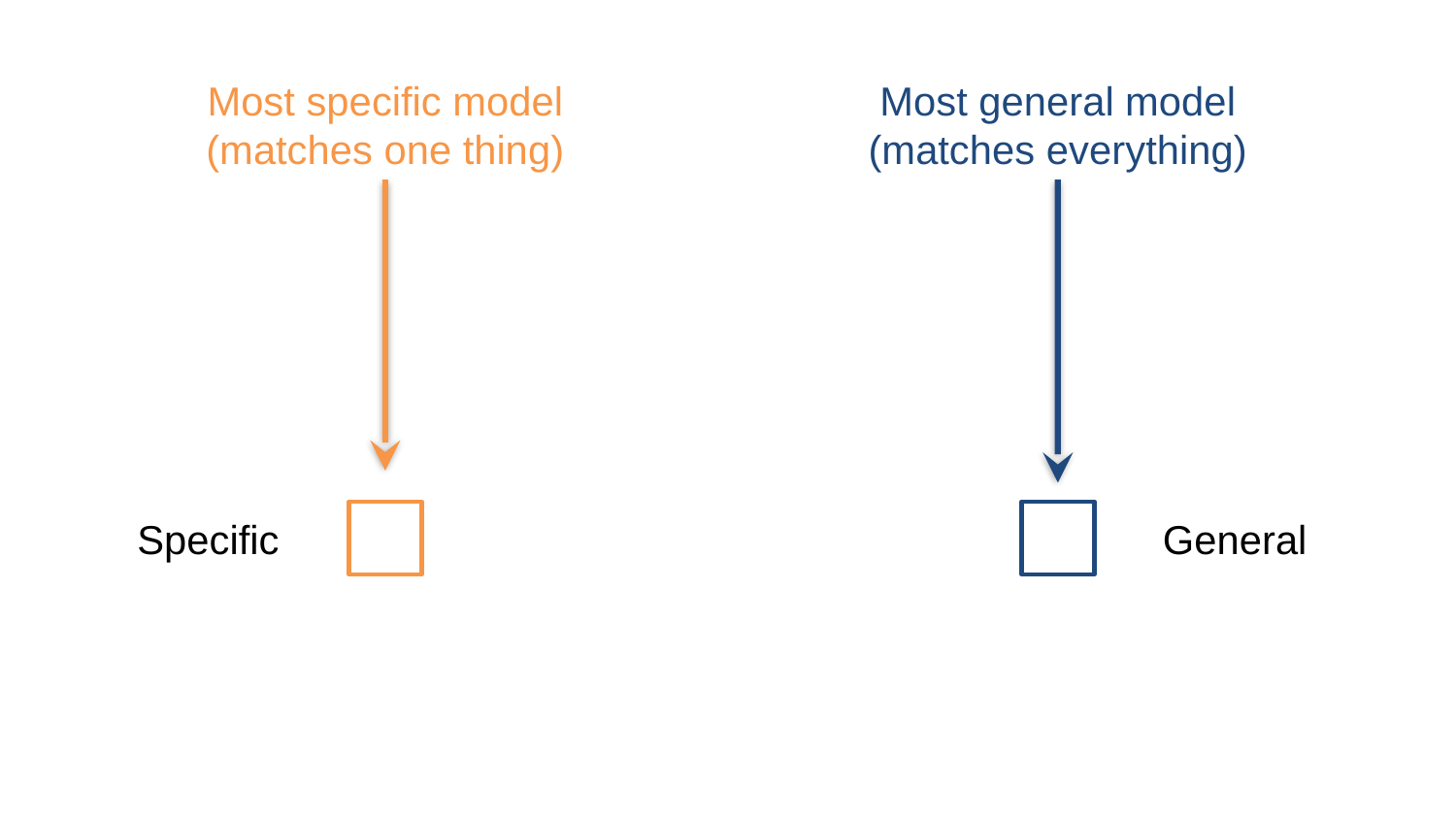

Most specific model
(matches one thing)
Most general model
(matches everything)
Specific
General